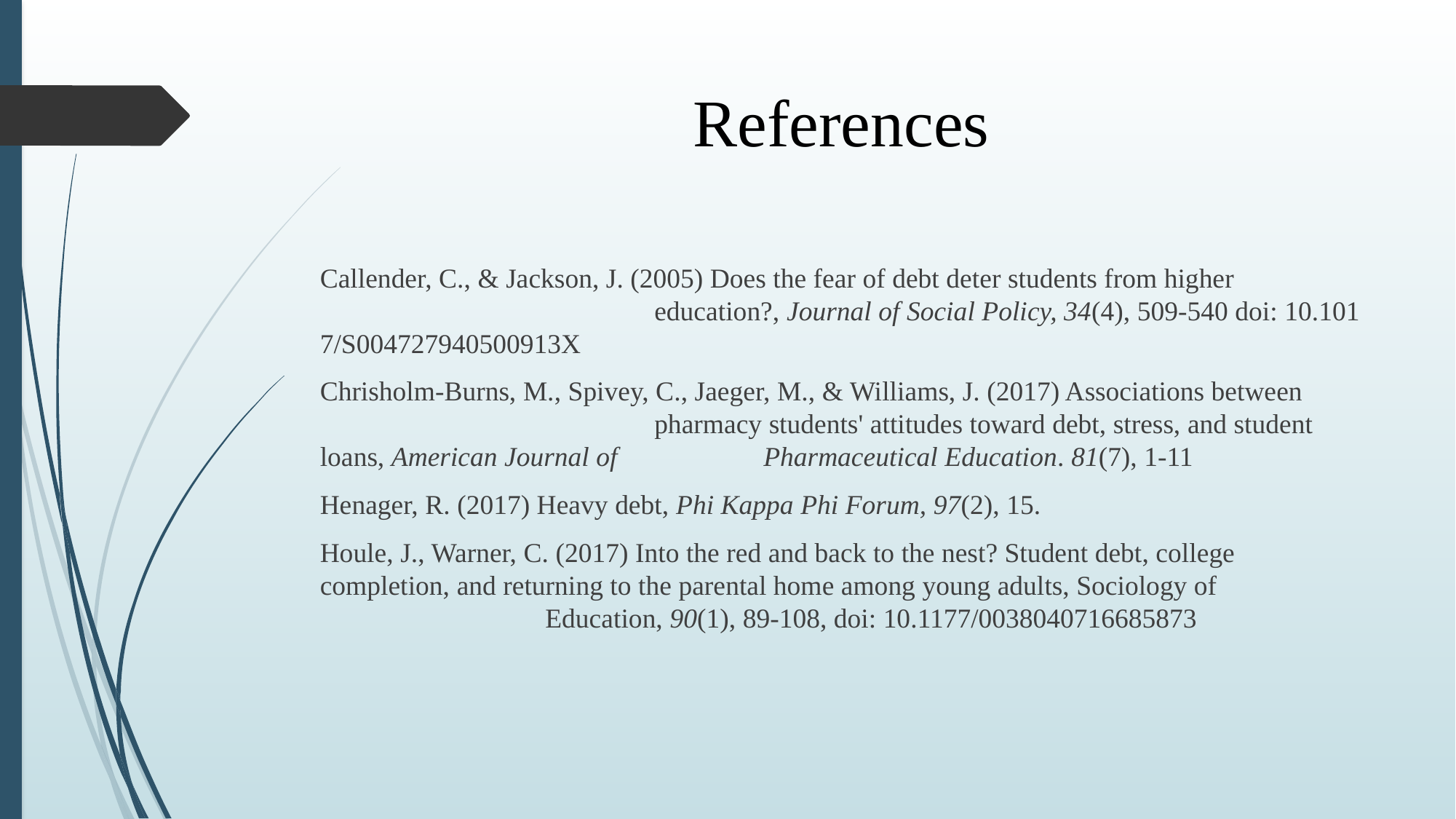

# References
Callender, C., & Jackson, J. (2005) Does the fear of debt deter students from higher				 education?, Journal of Social Policy, 34(4), 509-540 doi: 10.101 7/S004727940500913X
Chrisholm-Burns, M., Spivey, C., Jaeger, M., & Williams, J. (2017) Associations between			 pharmacy students' attitudes toward debt, stress, and student loans, American Journal of		 Pharmaceutical Education. 81(7), 1-11
Henager, R. (2017) Heavy debt, Phi Kappa Phi Forum, 97(2), 15.
Houle, J., Warner, C. (2017) Into the red and back to the nest? Student debt, college 	completion, and returning to the parental home among young adults, Sociology of			 Education, 90(1), 89-108, doi: 10.1177/0038040716685873